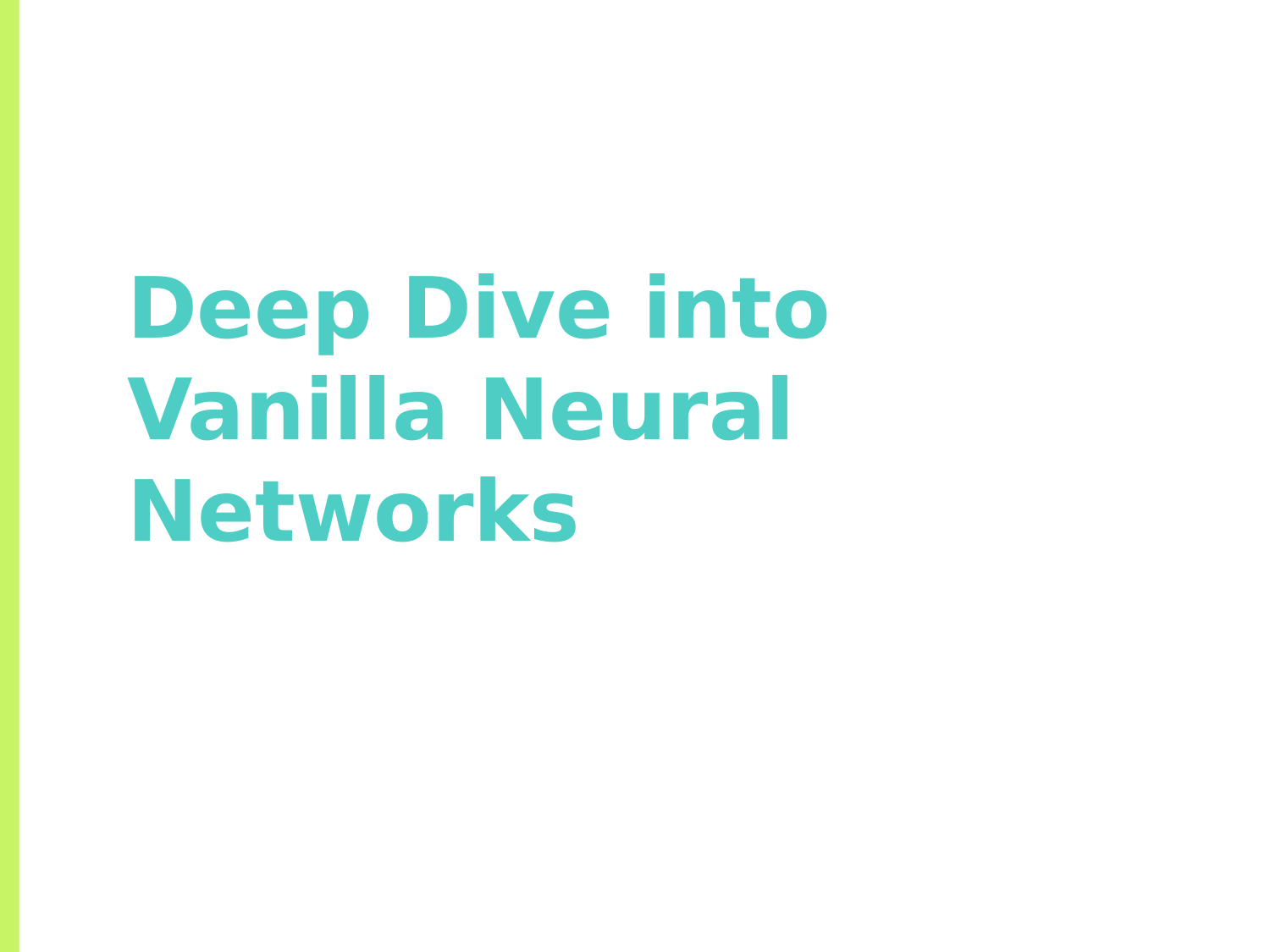

# Deep Dive into Vanilla Neural Networks